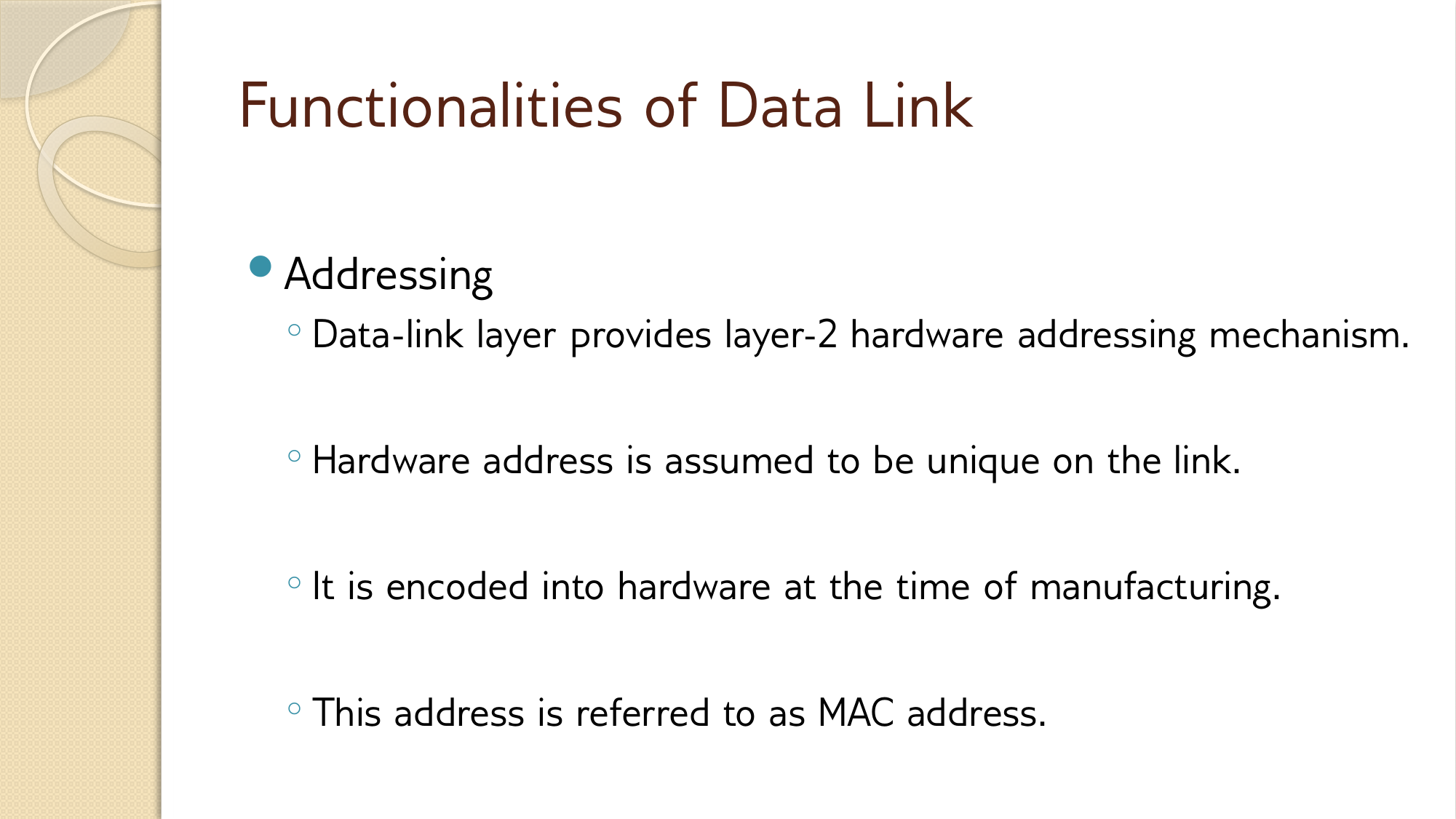

# Functionalities of Data Link

Addressing
Data-link layer provides layer-2 hardware addressing mechanism.

Hardware address is assumed to be unique on the link.

It is encoded into hardware at the time of manufacturing.

This address is referred to as MAC address.